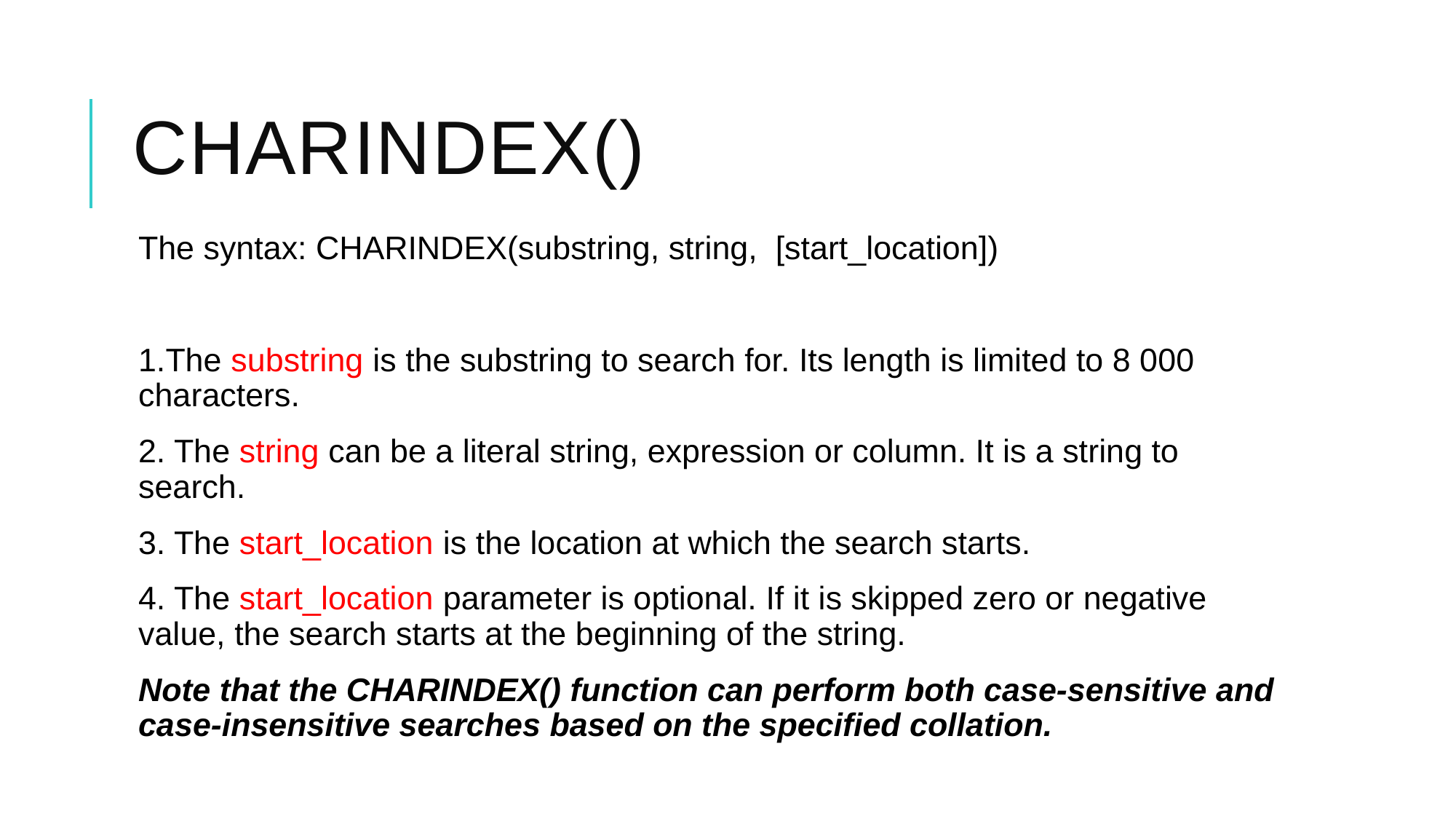

# CHARINDEX()
The syntax: CHARINDEX(substring, string,  [start_location])

1.The substring is the substring to search for. Its length is limited to 8 000 characters.
2. The string can be a literal string, expression or column. It is a string to search.
3. The start_location is the location at which the search starts.
4. The start_location parameter is optional. If it is skipped zero or negative value, the search starts at the beginning of the string.
Note that the CHARINDEX() function can perform both case-sensitive and case-insensitive searches based on the specified collation.